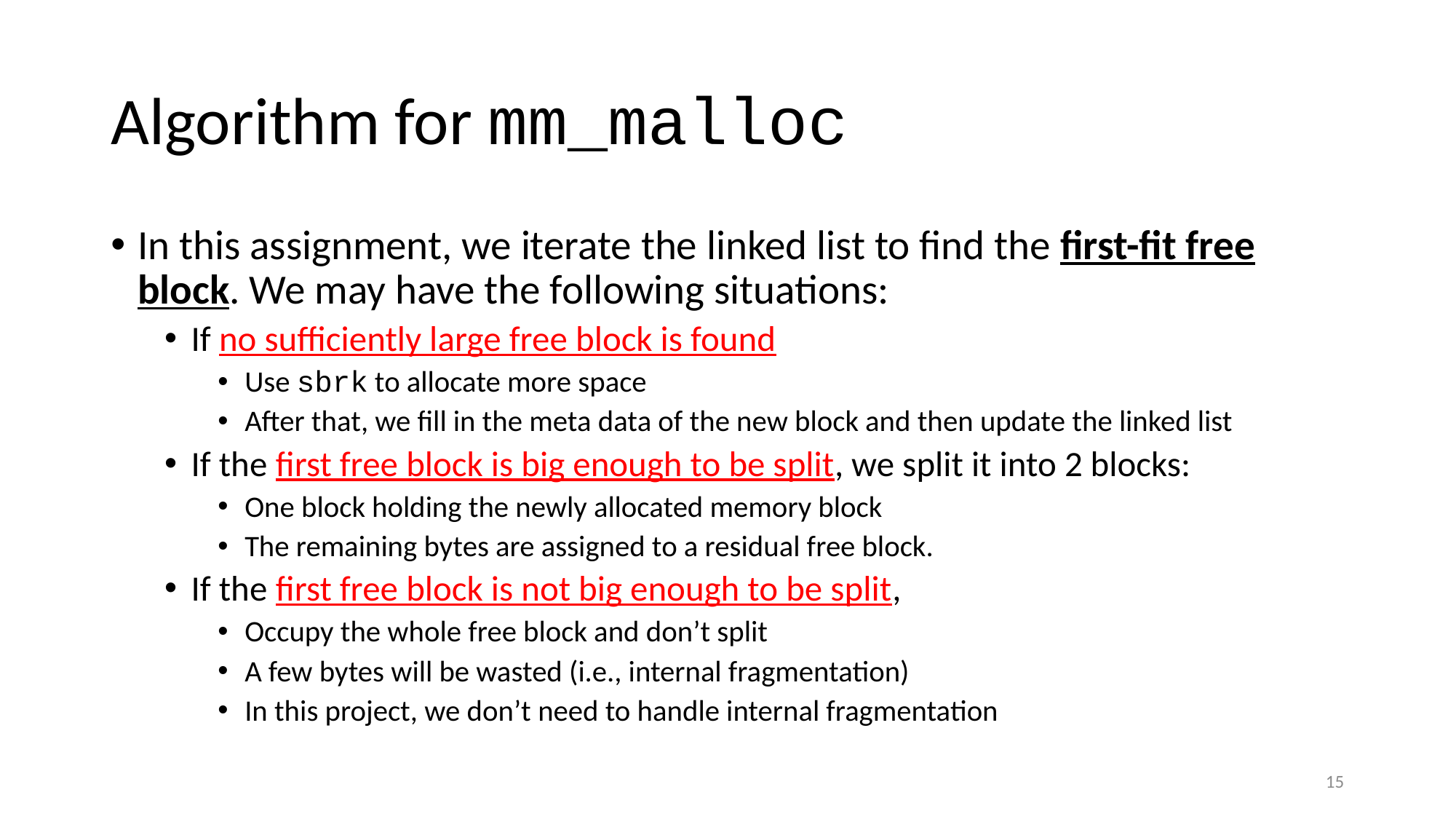

# Algorithm for mm_malloc
In this assignment, we iterate the linked list to find the first-fit free block. We may have the following situations:
If no sufficiently large free block is found
Use sbrk to allocate more space
After that, we fill in the meta data of the new block and then update the linked list
If the first free block is big enough to be split, we split it into 2 blocks:
One block holding the newly allocated memory block
The remaining bytes are assigned to a residual free block.
If the first free block is not big enough to be split,
Occupy the whole free block and don’t split
A few bytes will be wasted (i.e., internal fragmentation)
In this project, we don’t need to handle internal fragmentation
15